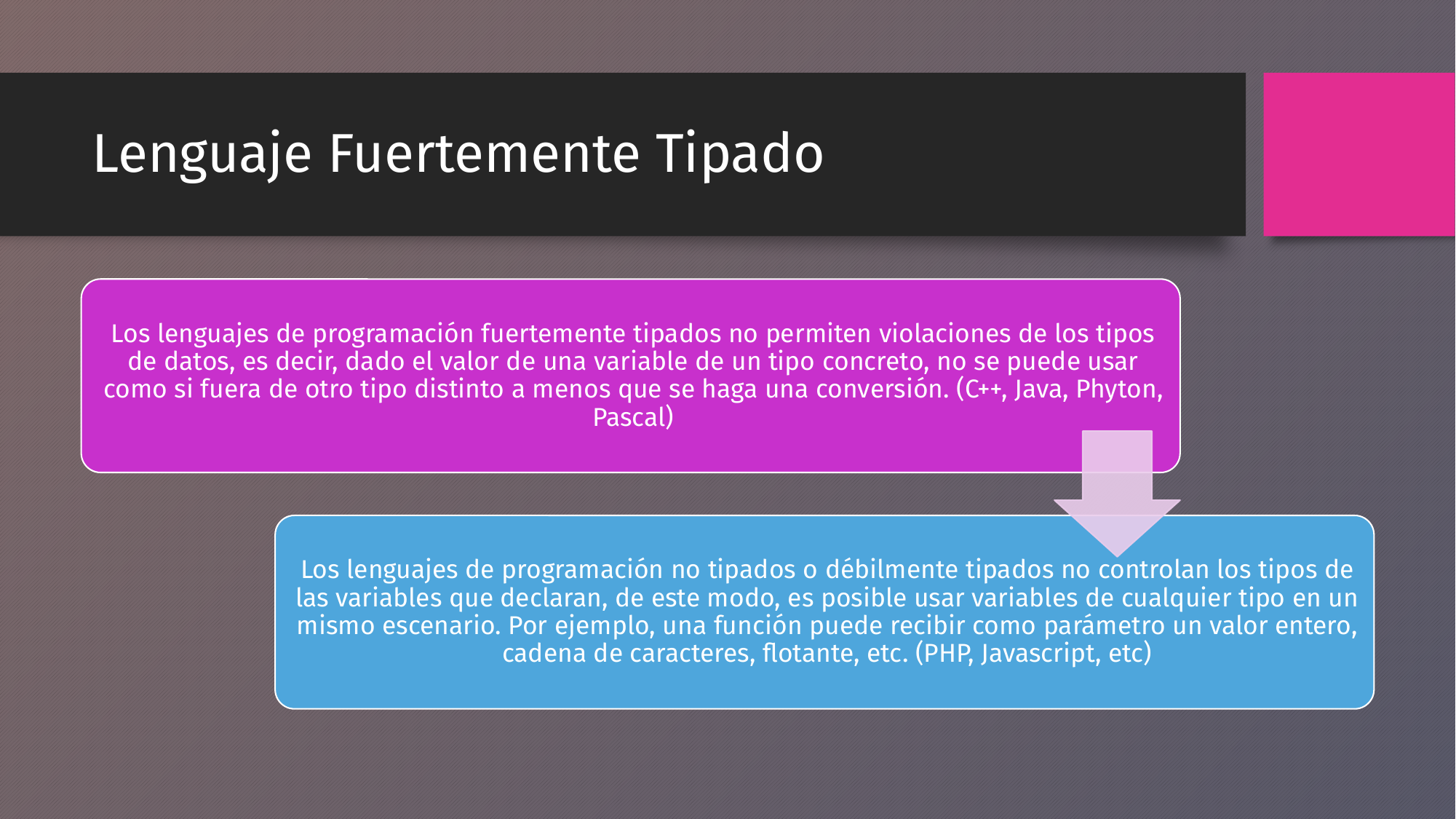

# Lenguaje Fuertemente Tipado
Los lenguajes de programación fuertemente tipados no permiten violaciones de los tipos de datos, es decir, dado el valor de una variable de un tipo concreto, no se puede usar como si fuera de otro tipo distinto a menos que se haga una conversión. (C++, Java, Phyton, Pascal)
Los lenguajes de programación no tipados o débilmente tipados no controlan los tipos de las variables que declaran, de este modo, es posible usar variables de cualquier tipo en un mismo escenario. Por ejemplo, una función puede recibir como parámetro un valor entero, cadena de caracteres, flotante, etc. (PHP, Javascript, etc)